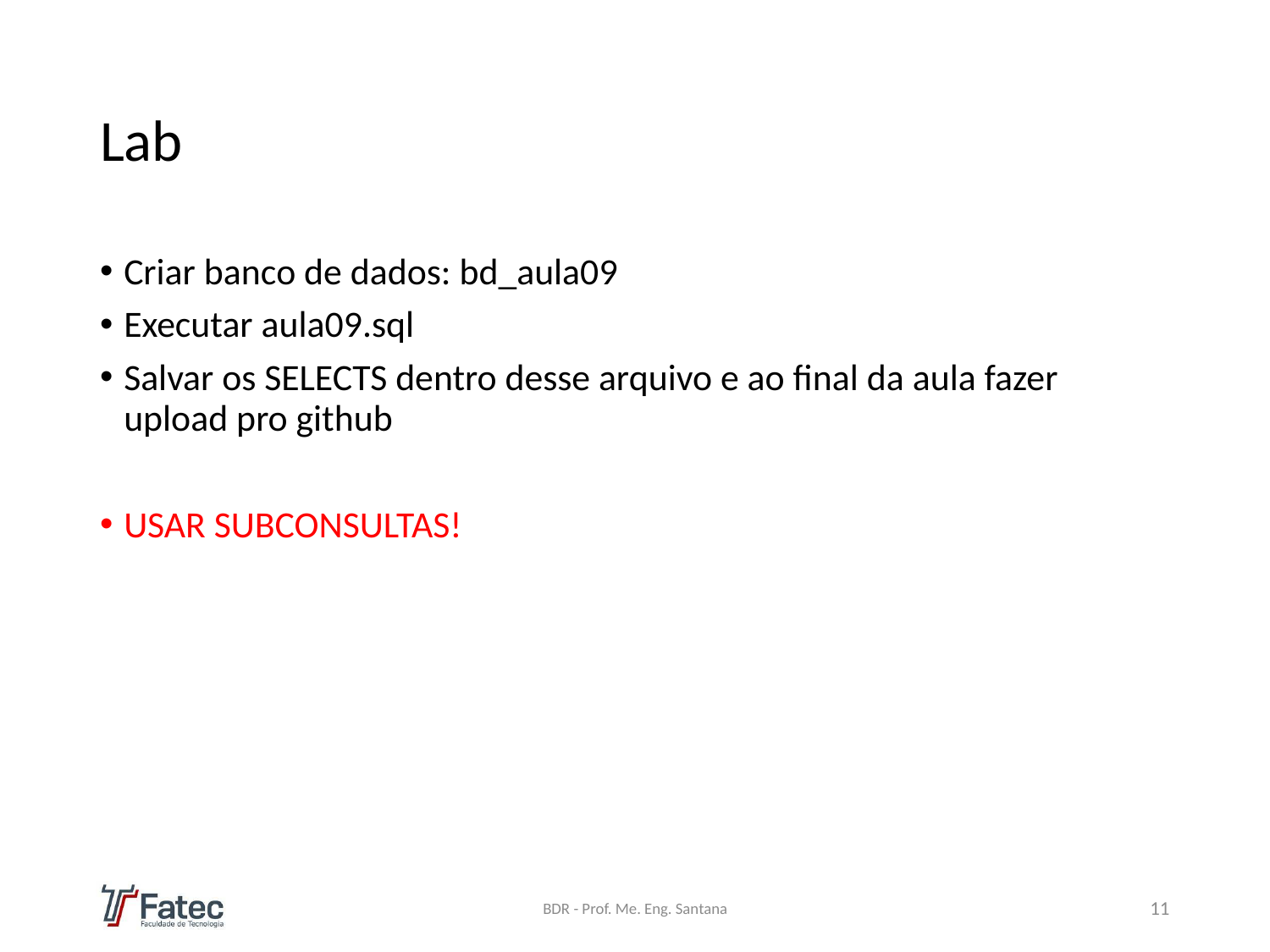

# Lab
Criar banco de dados: bd_aula09
Executar aula09.sql
Salvar os SELECTS dentro desse arquivo e ao final da aula fazer upload pro github

USAR SUBCONSULTAS!

BDR - Prof. Me. Eng. Santana
11